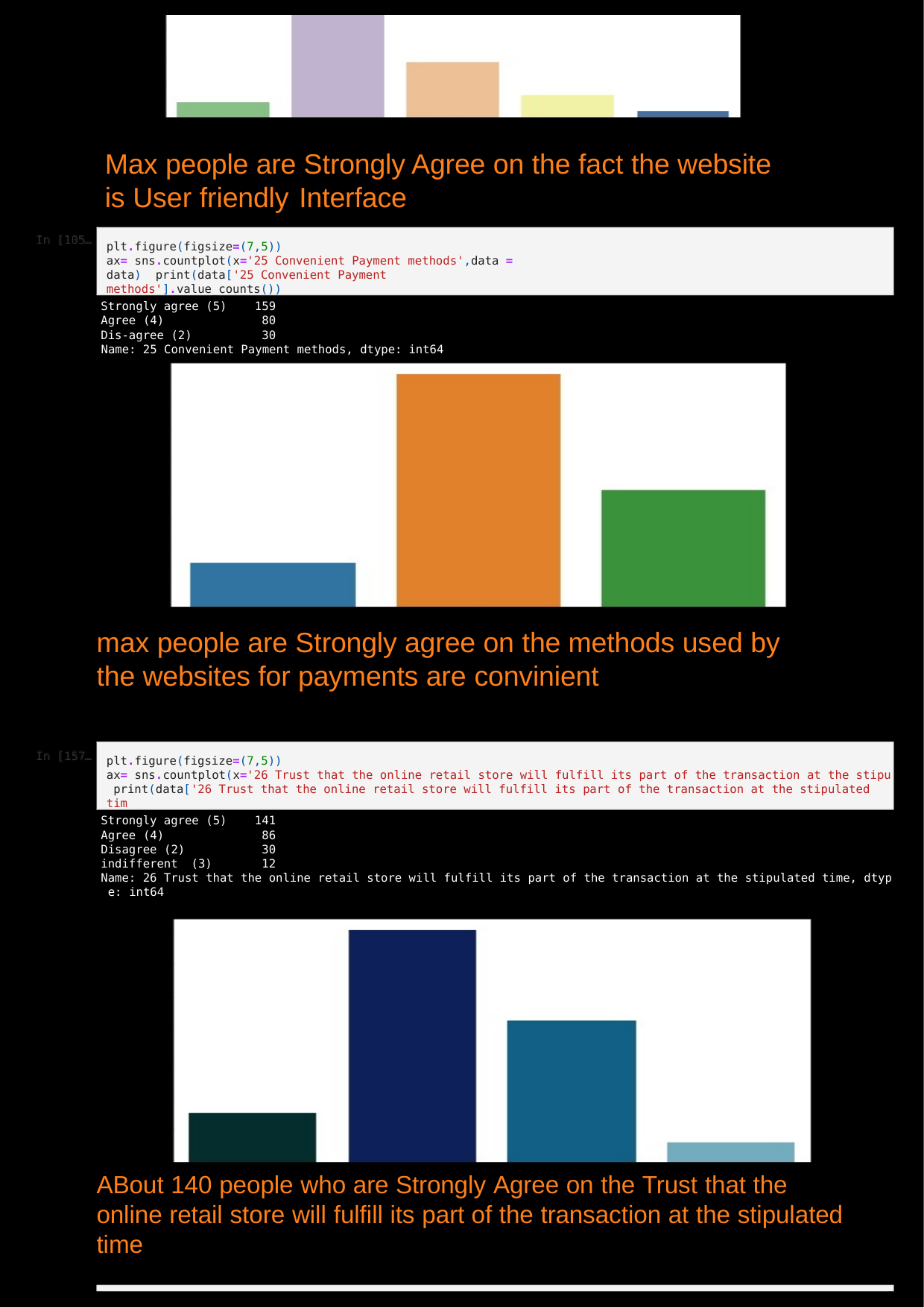

Max people are Strongly Agree on the fact the website is User friendly Interface

plt.figure(figsize=(7,5))
ax= sns.countplot(x='25 Convenient Payment methods',data = data)  print(data['25 Convenient Payment methods'].value_counts())
Strongly agree (5)
Agree (4)
Dis-agree (2)
159
80
30
Name: 25 Convenient Payment methods, dtype: int64

max people are Strongly agree on the methods used by the websites for payments are convinient

plt.figure(figsize=(7,5))
ax= sns.countplot(x='26 Trust that the online retail store will fulfill its part of the transaction at the stipu  print(data['26 Trust that the online retail store will fulfill its part of the transaction at the stipulated tim
Strongly agree (5)
Agree (4)
Disagree (2)
indifferent (3)
141
86
30
12
Name: 26 Trust that the online retail store will fulfill its part of the transaction at the stipulated time, dtyp  e: int64

ABout 140 people who are Strongly Agree on the Trust that the online retail store will fulfill its part of the transaction at the stipulated time